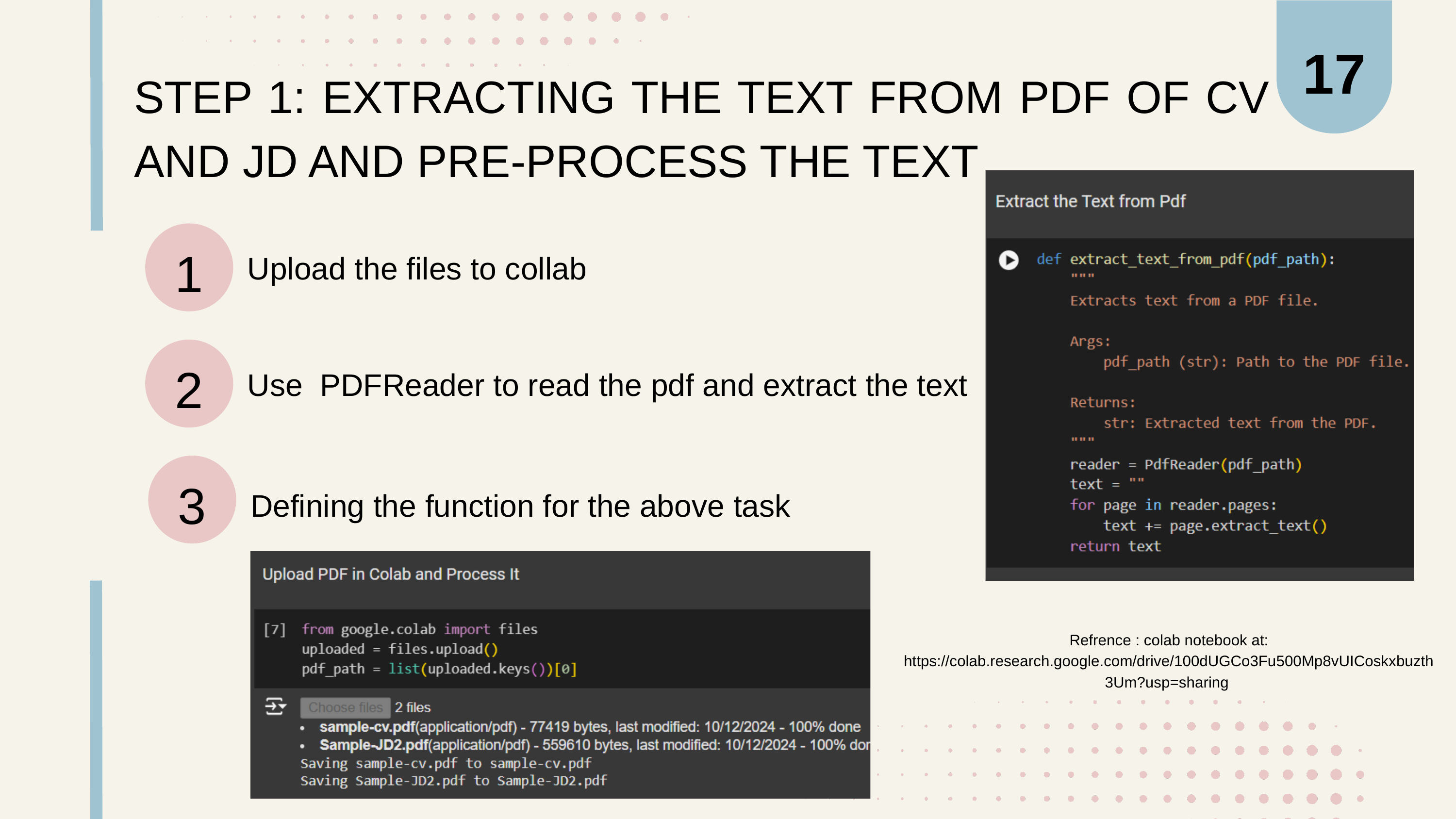

17
STEP 1: EXTRACTING THE TEXT FROM PDF OF CV AND JD AND PRE-PROCESS THE TEXT

1
Upload the files to collab

2
Use  PDFReader to read the pdf and extract the text

3
Defining the function for the above task

Refrence : colab notebook at: https://colab.research.google.com/drive/100dUGCo3Fu500Mp8vUICoskxbuzth3Um?usp=sharing